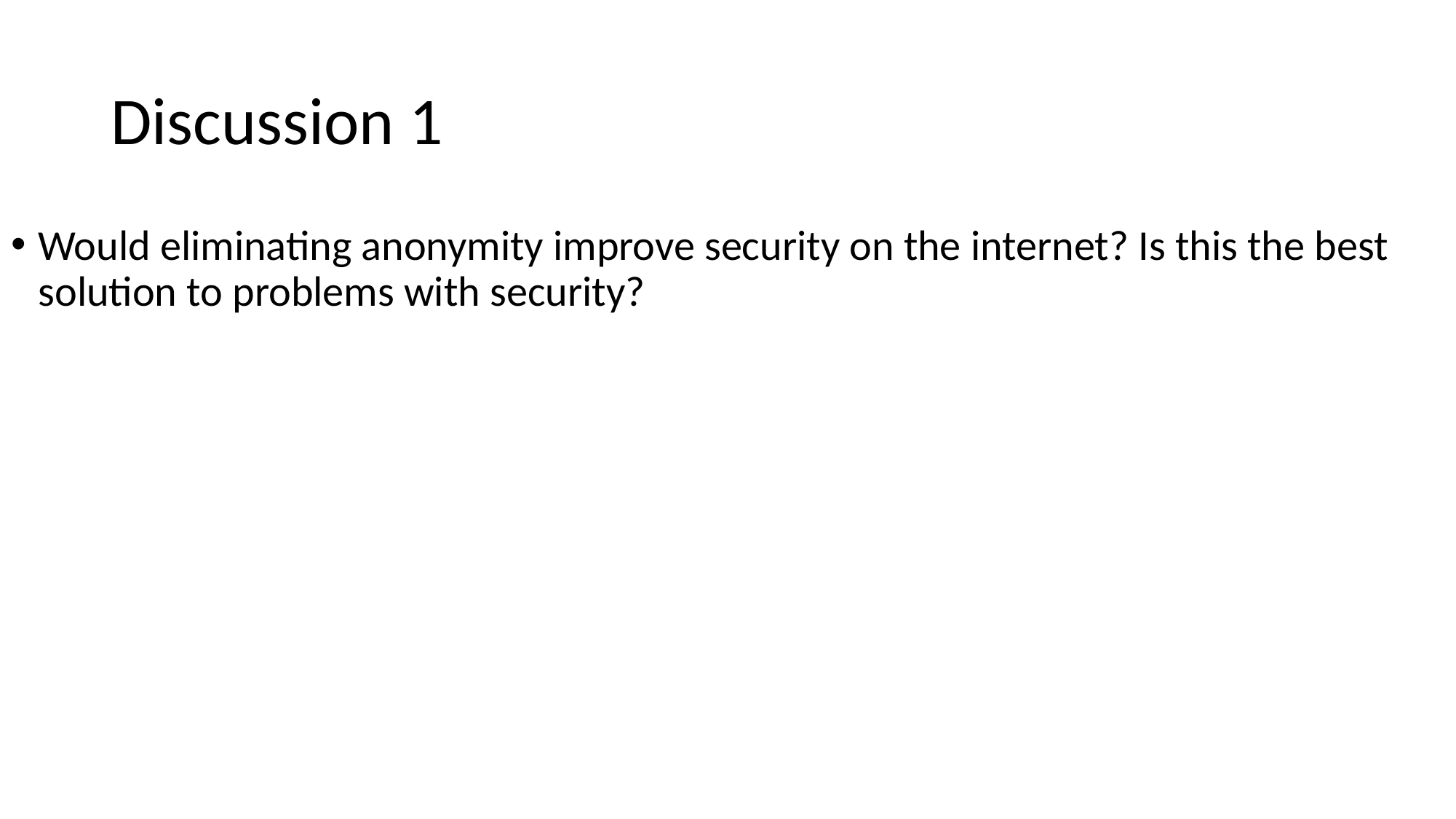

# Discussion 1
Would eliminating anonymity improve security on the internet? Is this the best solution to problems with security?